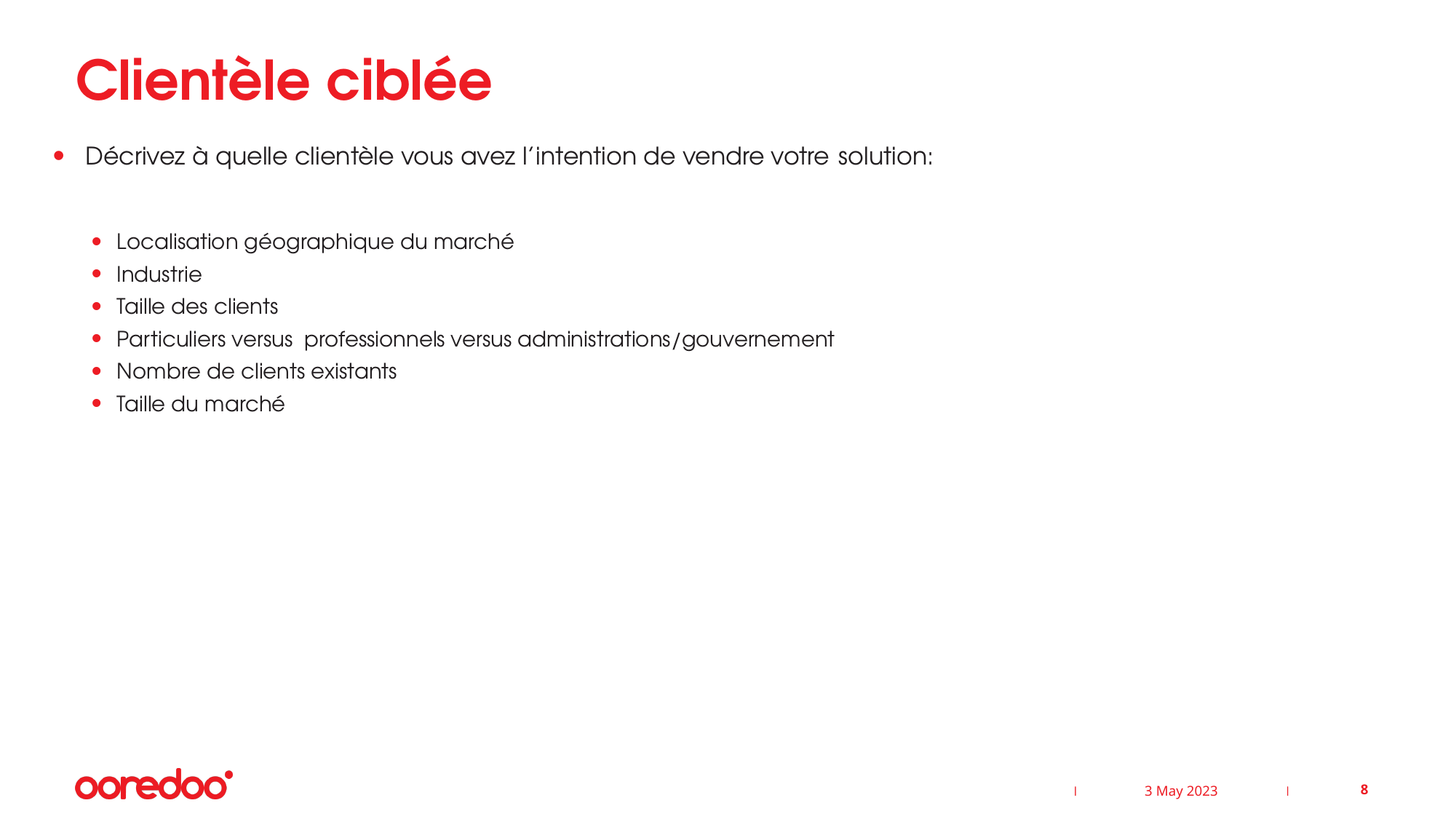

# Clientèle ciblée
Décrivez à quelle clientèle vous avez l’intention de vendre votre  solution:

Localisation géographique du marché
Industrie
Taille des clients
Particuliers versus  professionnels versus administrations/gouvernement
Nombre de clients existants
Taille du marché

3 May 2023
8